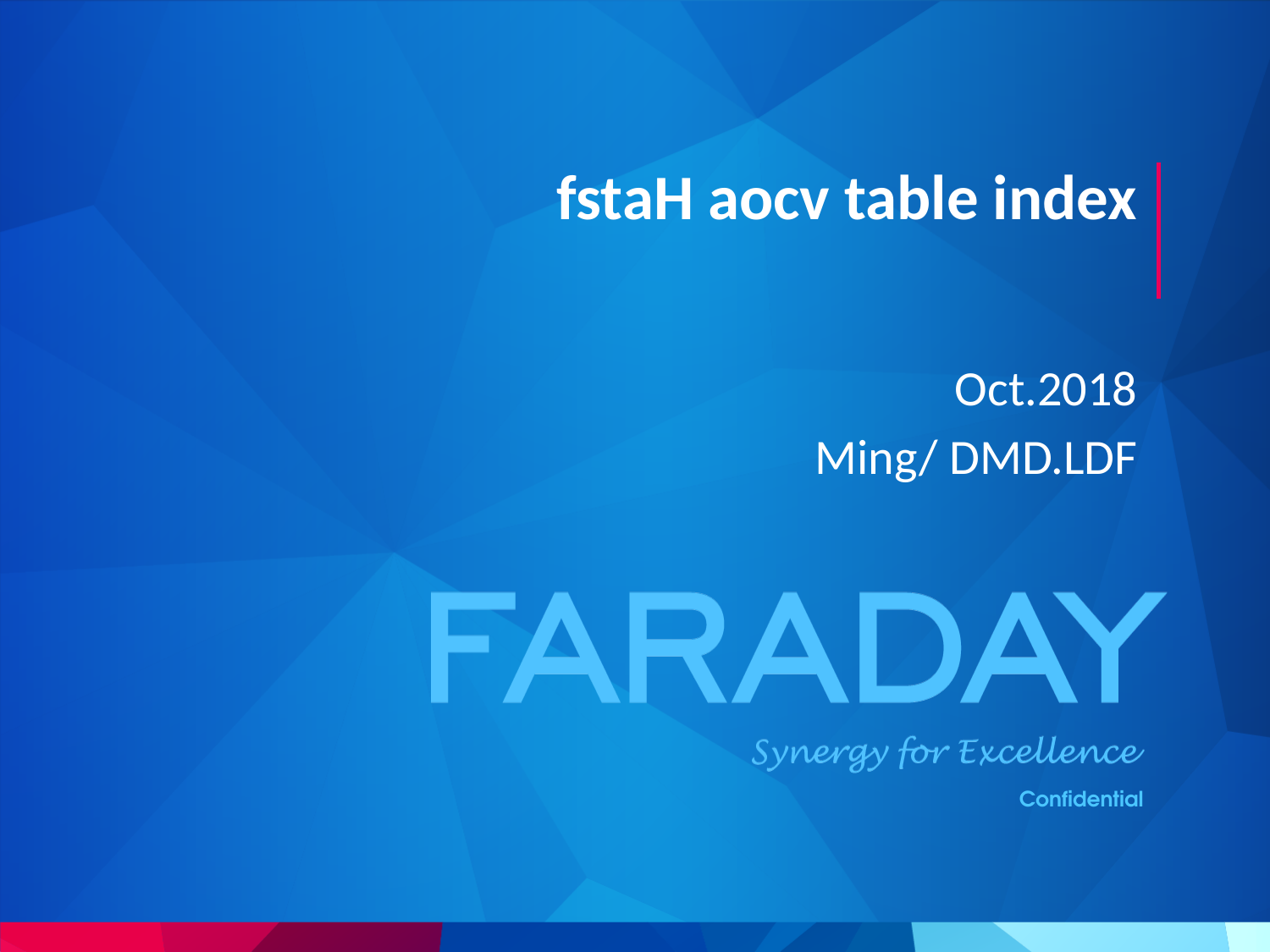

# fstaH aocv table index
Oct.2018
Ming/ DMD.LDF